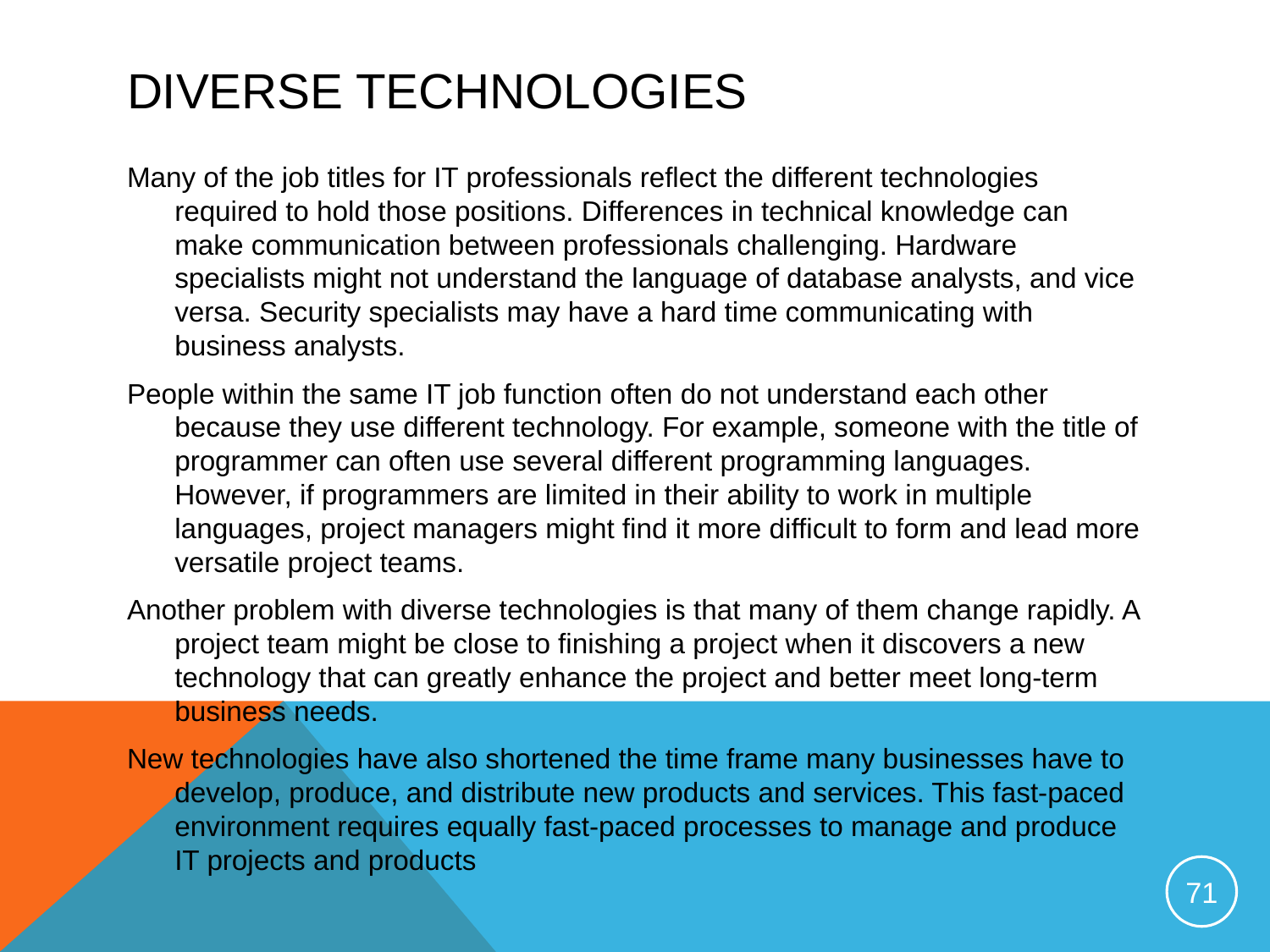

# Diverse Technologies
Many of the job titles for IT professionals reflect the different technologies required to hold those positions. Differences in technical knowledge can make communication between professionals challenging. Hardware specialists might not understand the language of database analysts, and vice versa. Security specialists may have a hard time communicating with business analysts.
People within the same IT job function often do not understand each other because they use different technology. For example, someone with the title of programmer can often use several different programming languages. However, if programmers are limited in their ability to work in multiple languages, project managers might find it more difficult to form and lead more versatile project teams.
Another problem with diverse technologies is that many of them change rapidly. A project team might be close to finishing a project when it discovers a new technology that can greatly enhance the project and better meet long-term business needs.
New technologies have also shortened the time frame many businesses have to develop, produce, and distribute new products and services. This fast-paced environment requires equally fast-paced processes to manage and produce IT projects and products
71